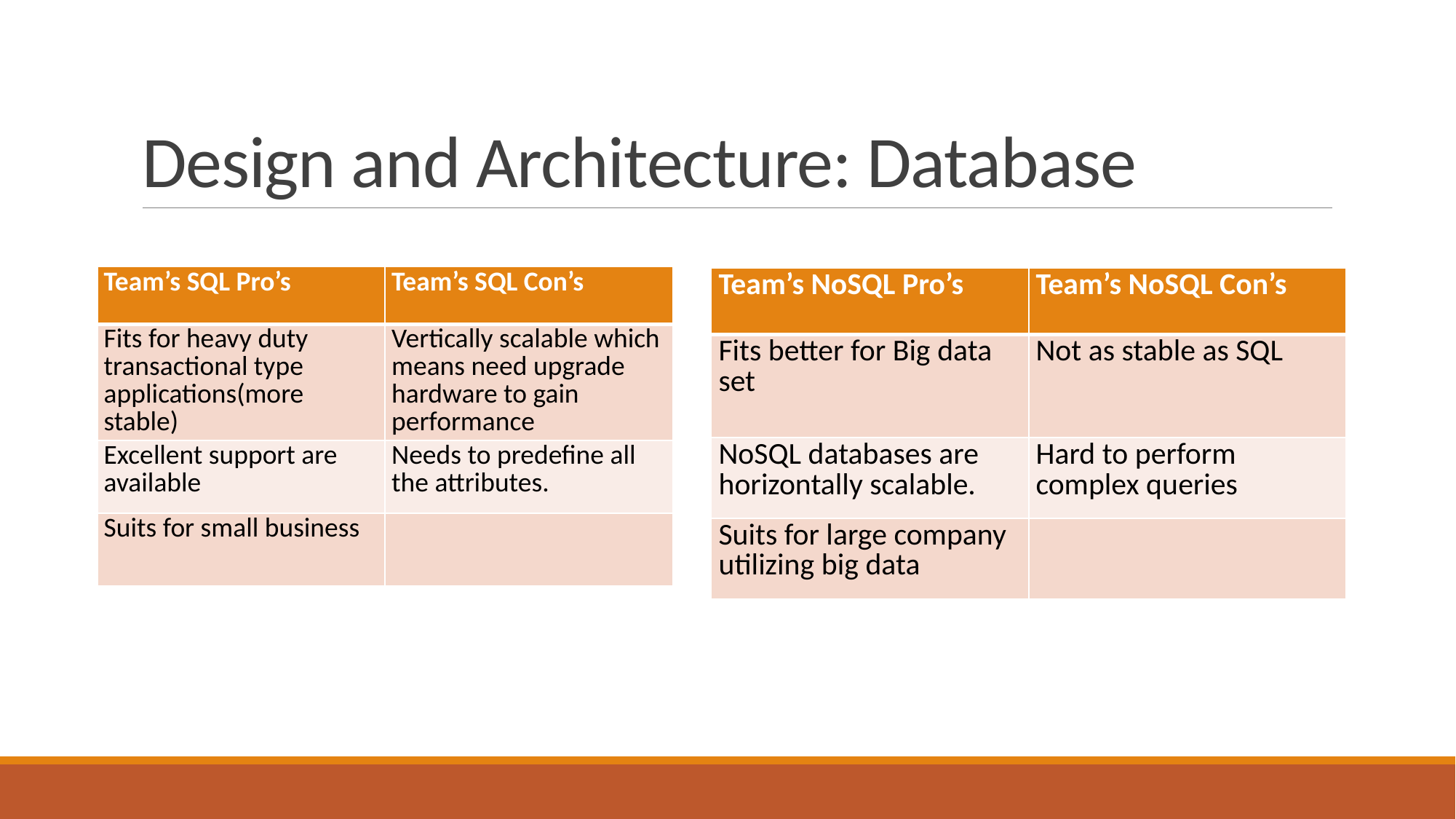

# Design and Architecture: Database
| Team’s SQL Pro’s | Team’s SQL Con’s |
| --- | --- |
| Fits for heavy duty transactional type applications(more stable) | Vertically scalable which means need upgrade hardware to gain performance |
| Excellent support are available | Needs to predefine all the attributes. |
| Suits for small business |  |
| Team’s NoSQL Pro’s | Team’s NoSQL Con’s |
| --- | --- |
| Fits better for Big data set | Not as stable as SQL |
| NoSQL databases are horizontally scalable. | Hard to perform complex queries |
| Suits for large company utilizing big data |  |